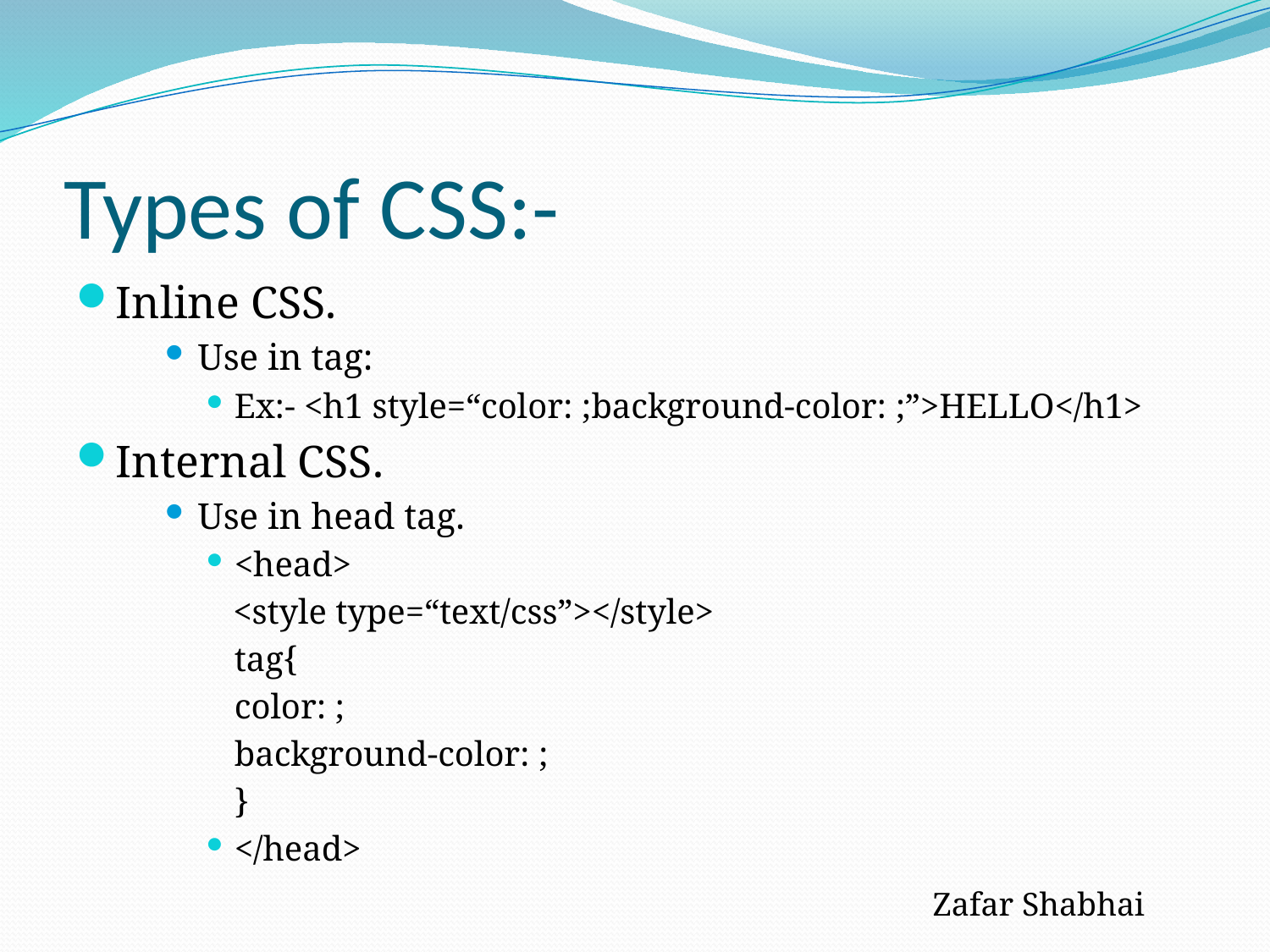

# Types of CSS:-
Inline CSS.
Use in tag:
Ex:- <h1 style=“color: ;background-color: ;”>HELLO</h1>
Internal CSS.
Use in head tag.
<head>
   <style type=“text/css”></style>
		tag{
			color: ;
			background-color: ;
			}
</head>
Zafar Shabhai